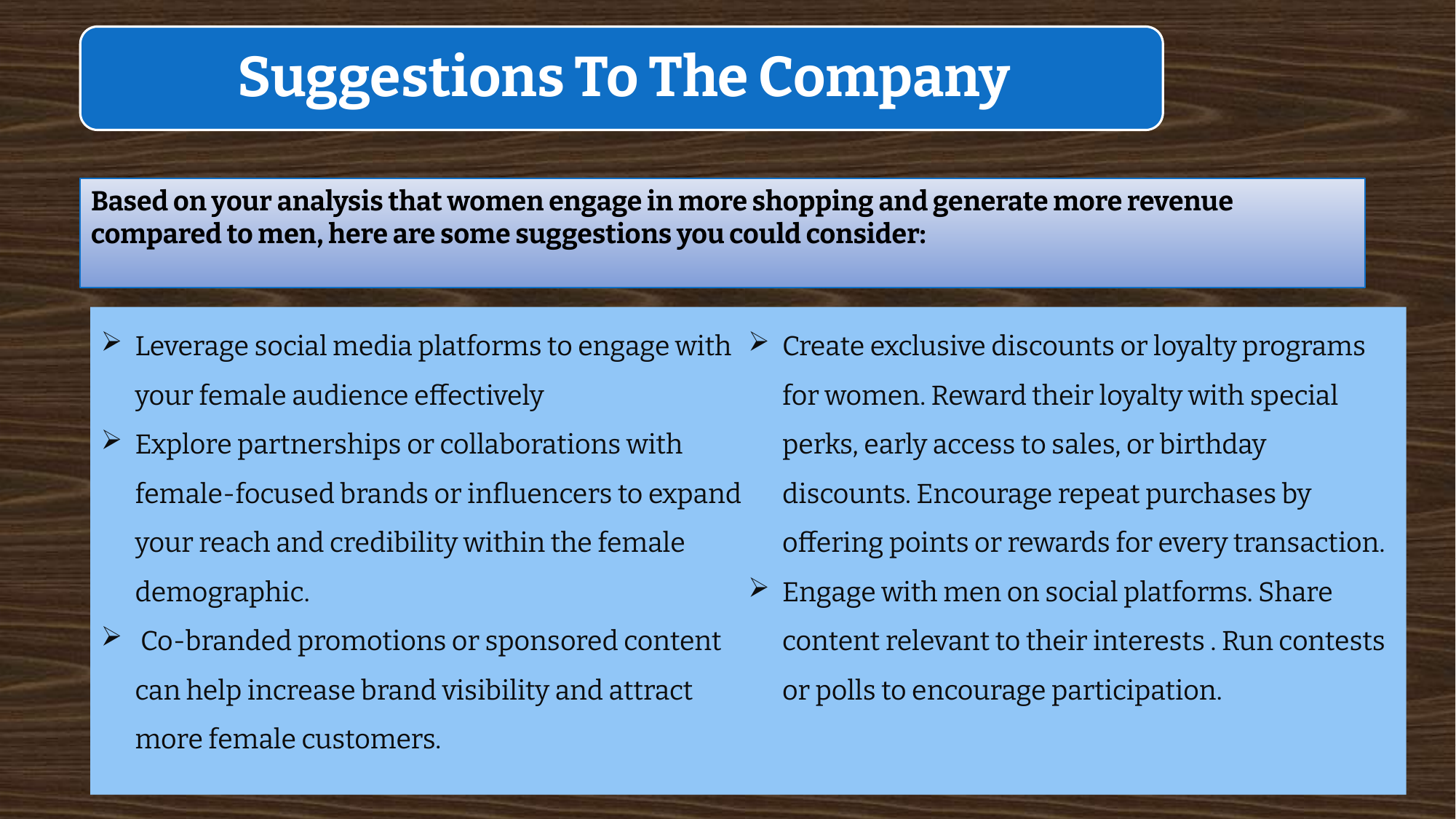

Suggestions To The Company
Based on your analysis that women engage in more shopping and generate more revenue compared to men, here are some suggestions you could consider:

Leverage social media platforms to engage with your female audience effectively
Explore partnerships or collaborations with female-focused brands or influencers to expand your reach and credibility within the female demographic.
 Co-branded promotions or sponsored content can help increase brand visibility and attract more female customers.
Create exclusive discounts or loyalty programs for women. Reward their loyalty with special perks, early access to sales, or birthday discounts. Encourage repeat purchases by offering points or rewards for every transaction.
Engage with men on social platforms. Share content relevant to their interests . Run contests or polls to encourage participation.